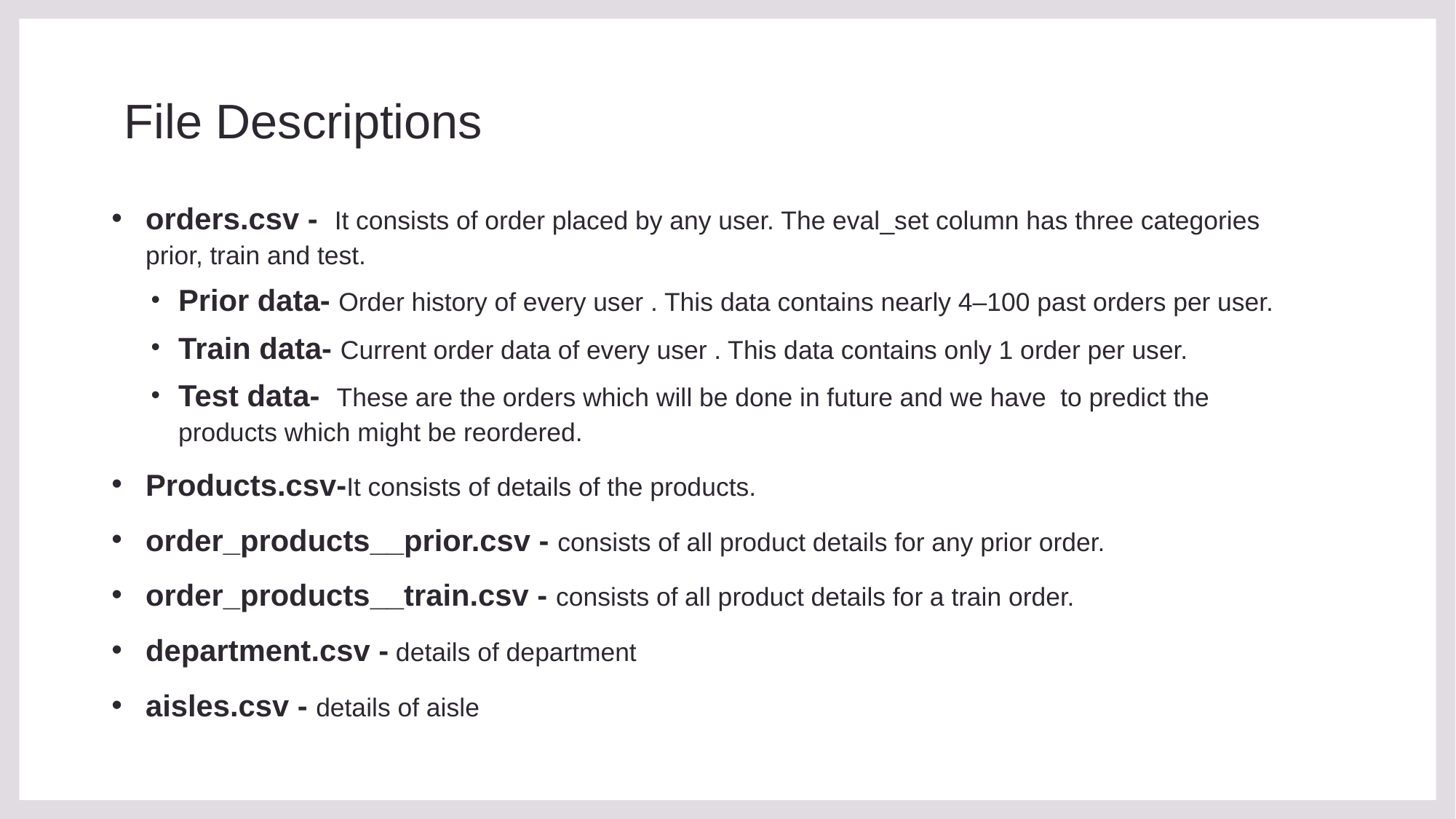

# File Descriptions

orders.csv -  It consists of order placed by any user. The eval_set column has three categories prior, train and test.
Prior data- Order history of every user . This data contains nearly 4–100 past orders per user.
Train data- Current order data of every user . This data contains only 1 order per user.
Test data-  These are the orders which will be done in future and we have  to predict the products which might be reordered.
Products.csv-It consists of details of the products.
order_products__prior.csv - consists of all product details for any prior order.
order_products__train.csv - consists of all product details for a train order.
department.csv - details of department
aisles.csv - details of aisle